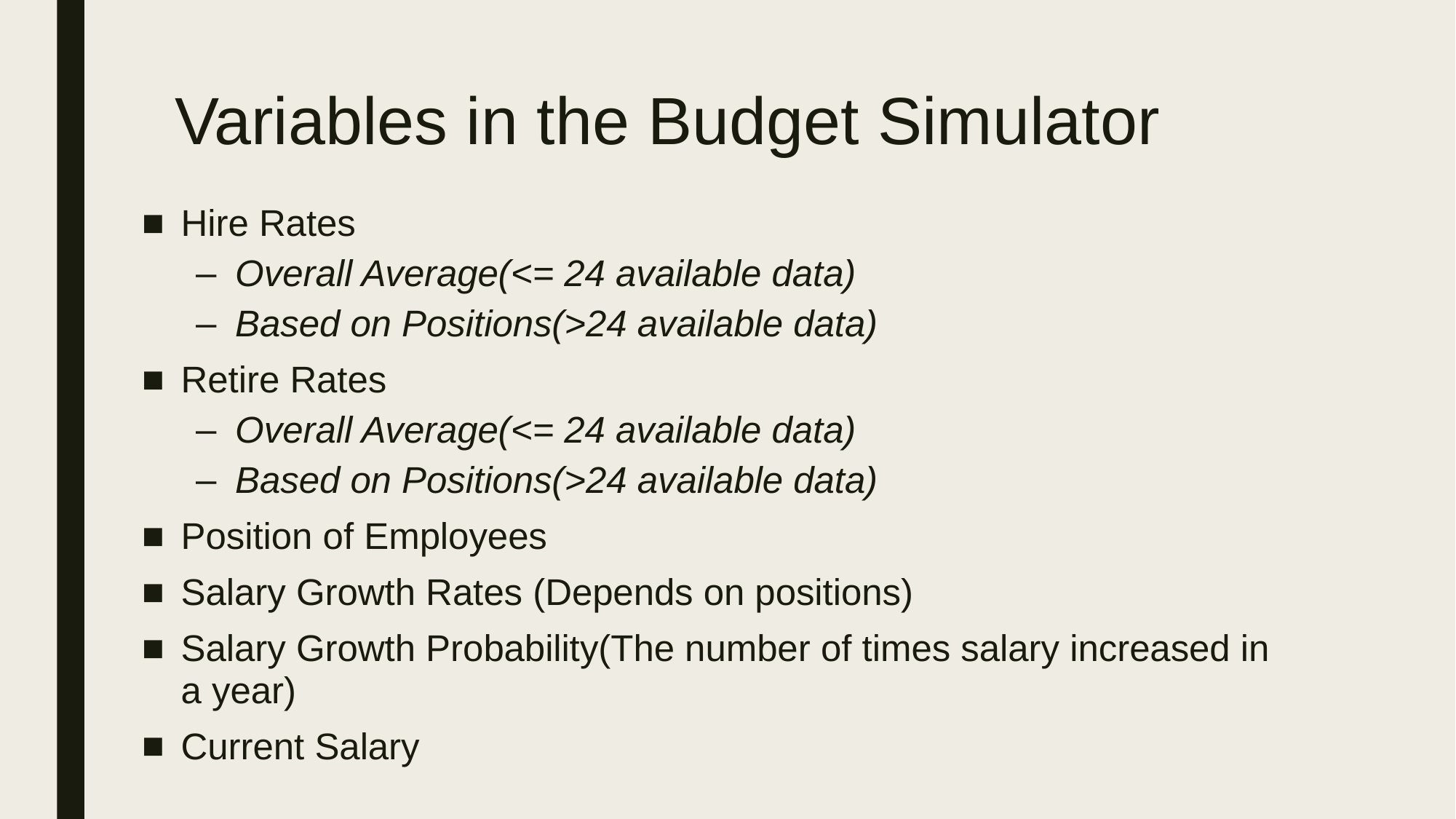

# Variables in the Budget Simulator
Hire Rates
Overall Average(<= 24 available data)
Based on Positions(>24 available data)
Retire Rates
Overall Average(<= 24 available data)
Based on Positions(>24 available data)
Position of Employees
Salary Growth Rates (Depends on positions)
Salary Growth Probability(The number of times salary increased in a year)
Current Salary